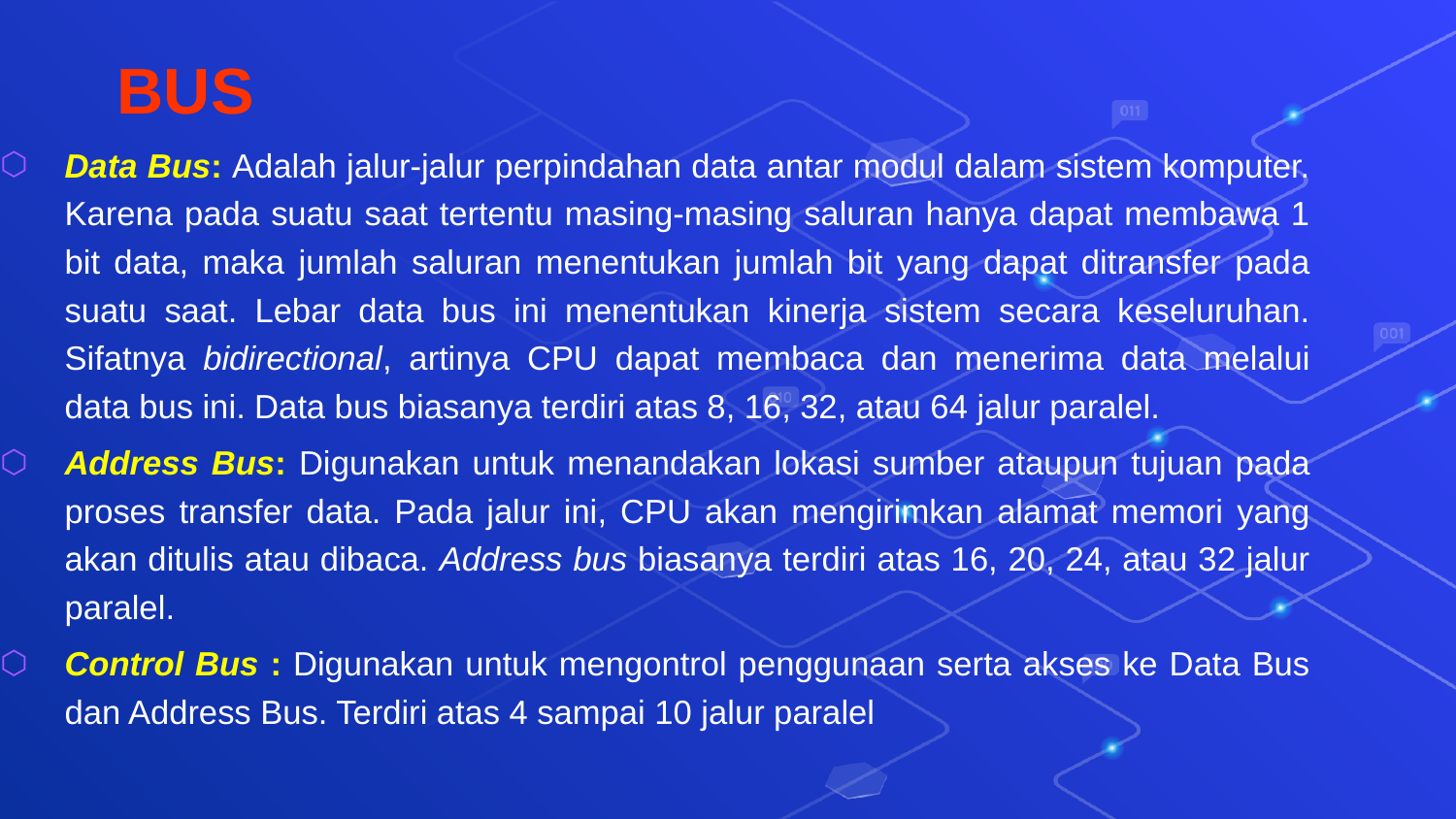

BUS
Data Bus: Adalah jalur-jalur perpindahan data antar modul dalam sistem komputer. Karena pada suatu saat tertentu masing-masing saluran hanya dapat membawa 1 bit data, maka jumlah saluran menentukan jumlah bit yang dapat ditransfer pada suatu saat. Lebar data bus ini menentukan kinerja sistem secara keseluruhan. Sifatnya bidirectional, artinya CPU dapat membaca dan menerima data melalui data bus ini. Data bus biasanya terdiri atas 8, 16, 32, atau 64 jalur paralel.
Address Bus: Digunakan untuk menandakan lokasi sumber ataupun tujuan pada proses transfer data. Pada jalur ini, CPU akan mengirimkan alamat memori yang akan ditulis atau dibaca. Address bus biasanya terdiri atas 16, 20, 24, atau 32 jalur paralel.
Control Bus : Digunakan untuk mengontrol penggunaan serta akses ke Data Bus dan Address Bus. Terdiri atas 4 sampai 10 jalur paralel